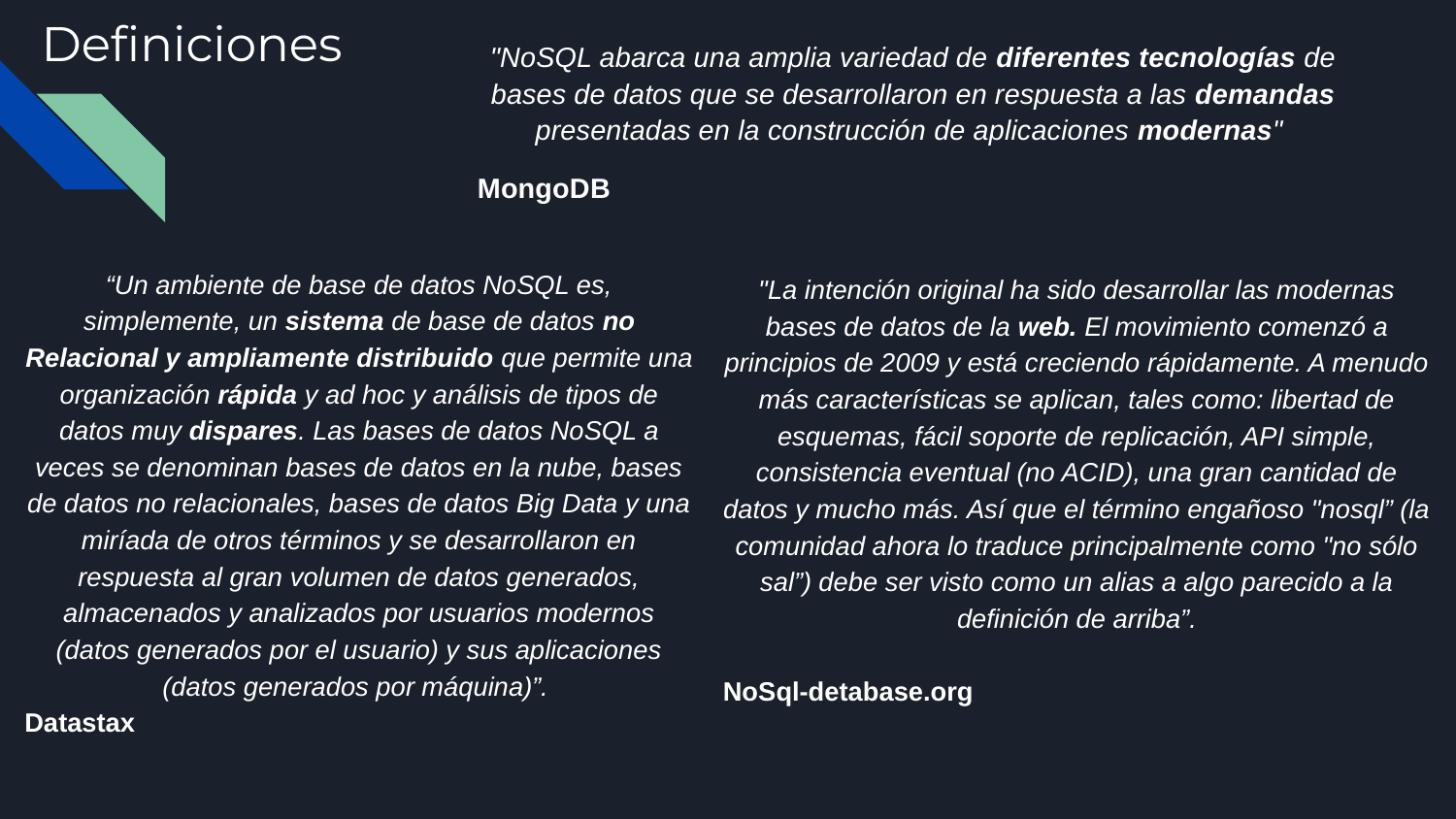

Definiciones
"NoSQL abarca una amplia variedad de diferentes tecnologías de bases de datos que se desarrollaron en respuesta a las demandas presentadas en la construcción de aplicaciones modernas"
MongoDB
“Un ambiente de base de datos NoSQL es, simplemente, un sistema de base de datos no
Relacional y ampliamente distribuido que permite una organización rápida y ad hoc y análisis de tipos de datos muy dispares. Las bases de datos NoSQL a veces se denominan bases de datos en la nube, bases de datos no relacionales, bases de datos Big Data y una miríada de otros términos y se desarrollaron en respuesta al gran volumen de datos generados, almacenados y analizados por usuarios modernos (datos generados por el usuario) y sus aplicaciones (datos generados por máquina)”.
Datastax

"La intención original ha sido desarrollar las modernas bases de datos de la web. El movimiento comenzó a principios de 2009 y está creciendo rápidamente. A menudo más características se aplican, tales como: libertad de esquemas, fácil soporte de replicación, API simple, consistencia eventual (no ACID), una gran cantidad de datos y mucho más. Así que el término engañoso "nosql” (la comunidad ahora lo traduce principalmente como "no sólo sal”) debe ser visto como un alias a algo parecido a la definición de arriba”.

NoSql-detabase.org